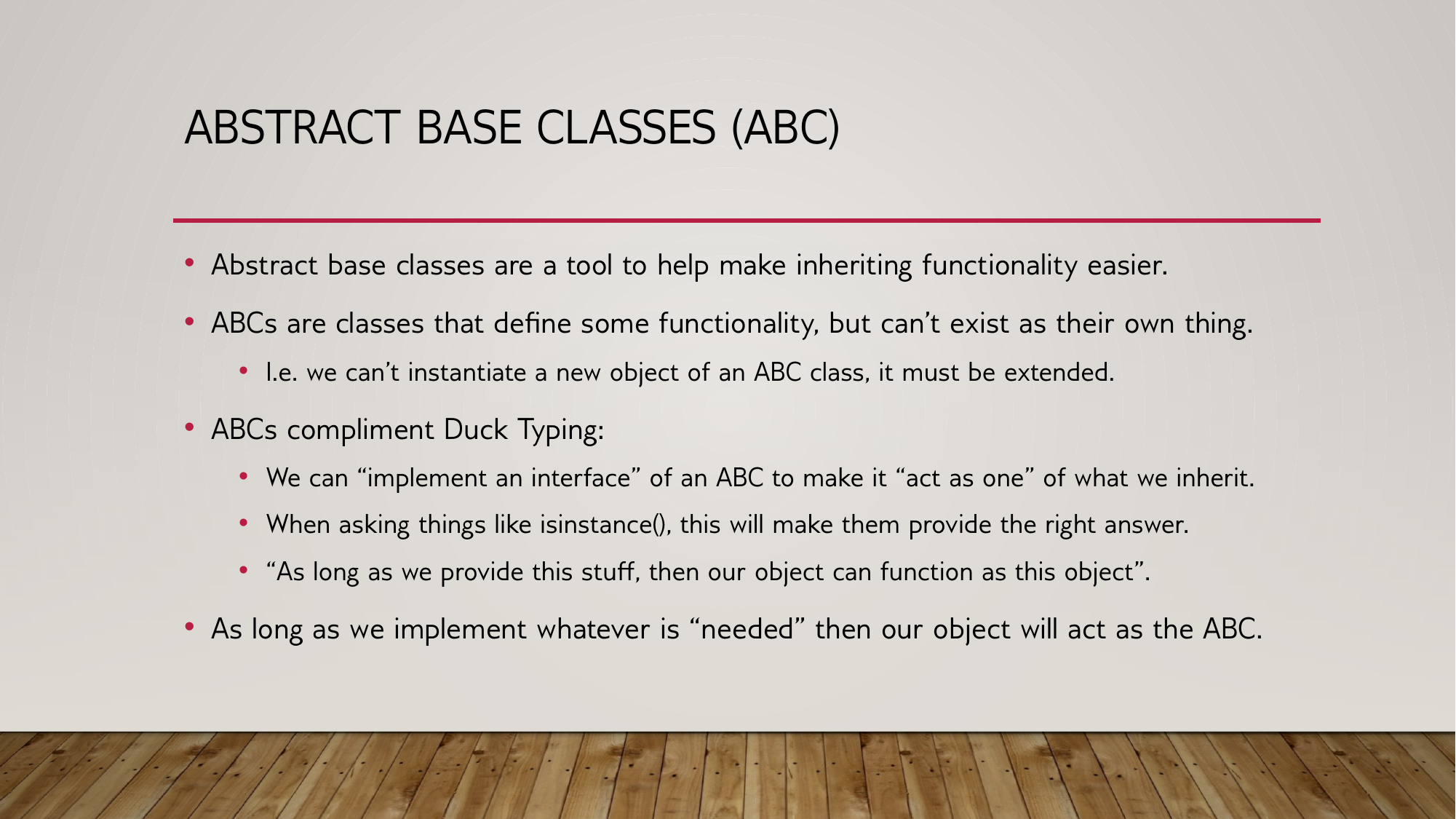

# Abstract Base Classes (ABC)
Abstract base classes are a tool to help make inheriting functionality easier.
ABCs are classes that define some functionality, but can’t exist as their own thing.
I.e. we can’t instantiate a new object of an ABC class, it must be extended.
ABCs compliment Duck Typing:
We can “implement an interface” of an ABC to make it “act as one” of what we inherit.
When asking things like isinstance(), this will make them provide the right answer.
“As long as we provide this stuff, then our object can function as this object”.
As long as we implement whatever is “needed” then our object will act as the ABC.